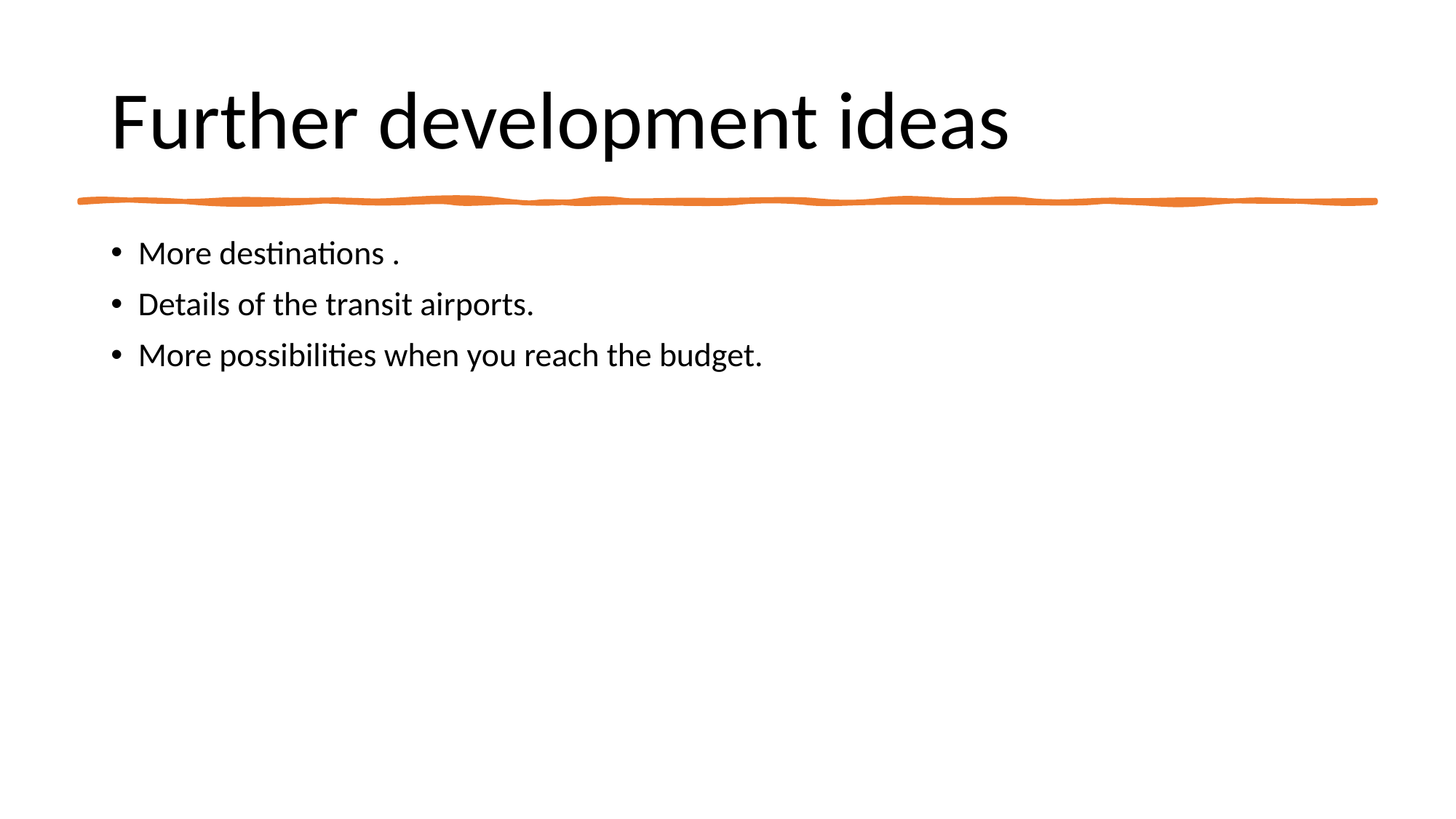

# Further development ideas

More destinations .
Details of the transit airports.
More possibilities when you reach the budget.